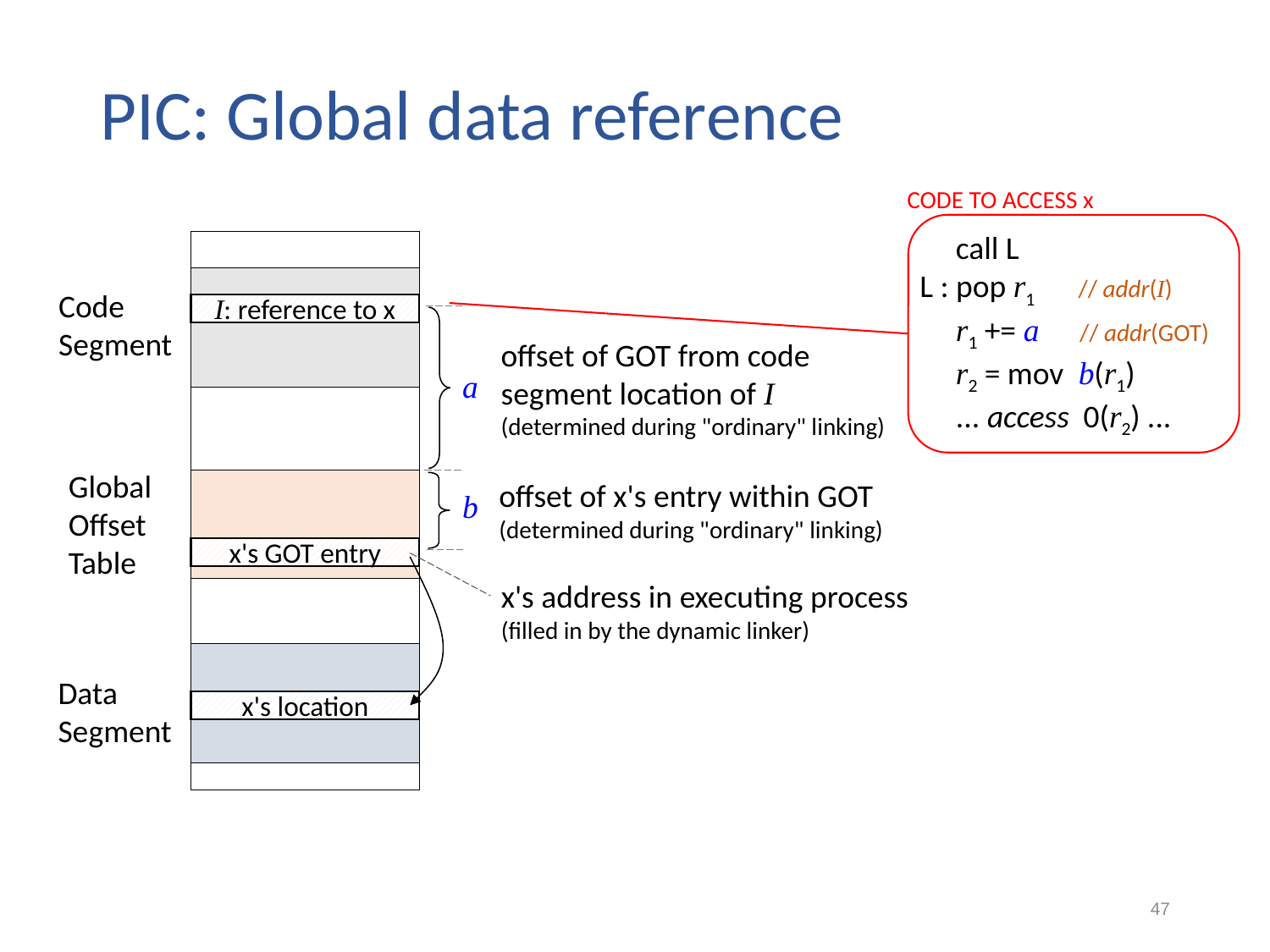

# PIC: Global data reference
Code to access x
     call L
L : pop r1      // addr(I)
     r1 += a     // addr(GOT)
     r2 = mov  b(r1)
     ... access  0(r2) ...

Code Segment
I: reference to x

offset of GOT from code segment location of I
(determined during "ordinary" linking)
a
Global Offset Table
offset of x's entry within GOT
(determined during "ordinary" linking)

b
x's GOT entry

x's address in executing process
(filled in by the dynamic linker)

Data Segment
x's location
47